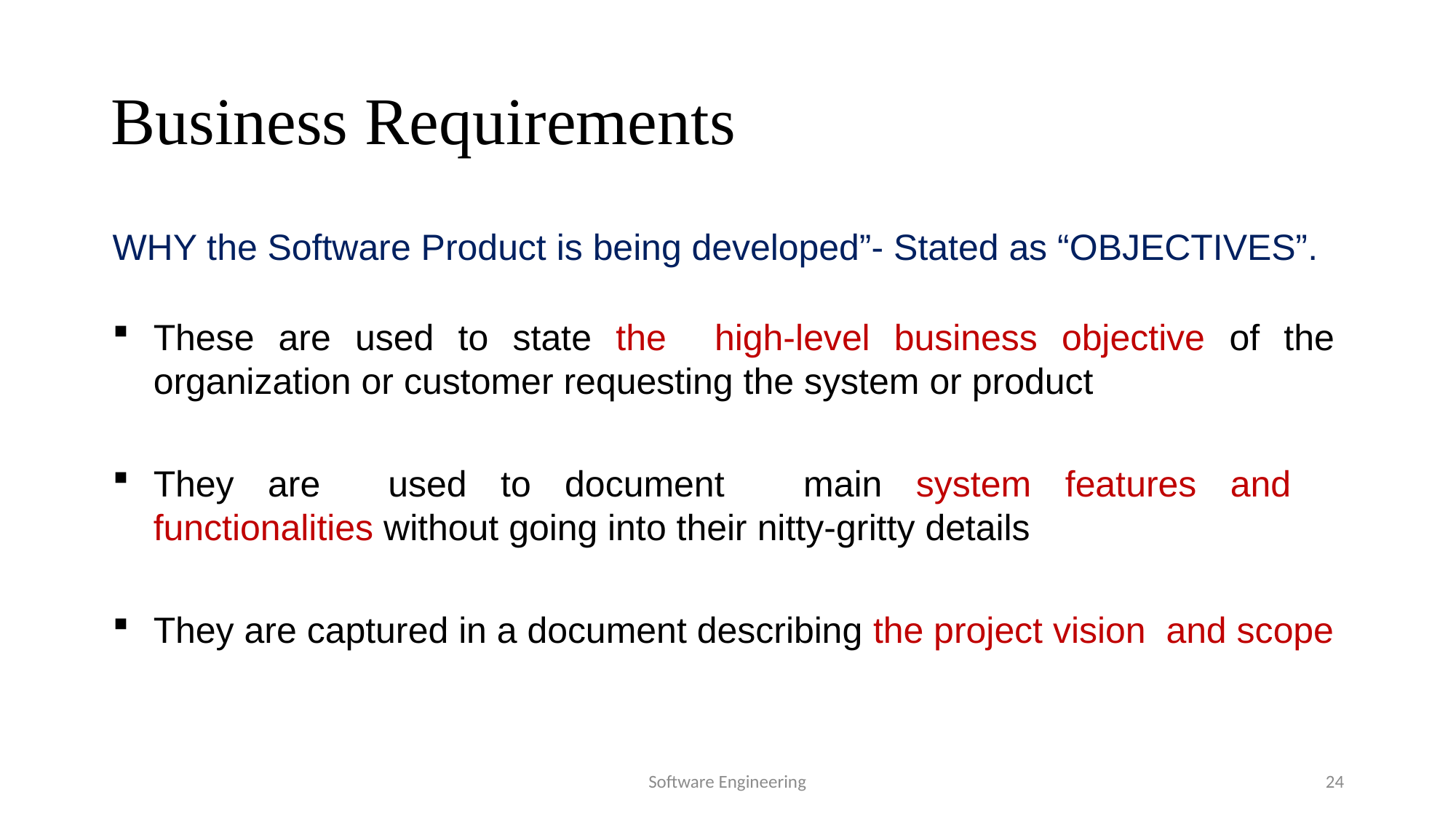

# Business Requirements
WHY the Software Product is being developed”- Stated as “OBJECTIVES”.

These are used to state the  high-level business objective of the organization or customer requesting the system or product

They are  used to document	 main system features and functionalities without going into their nitty-gritty details

They are captured in a document describing the project vision  and scope

Software Engineering
24